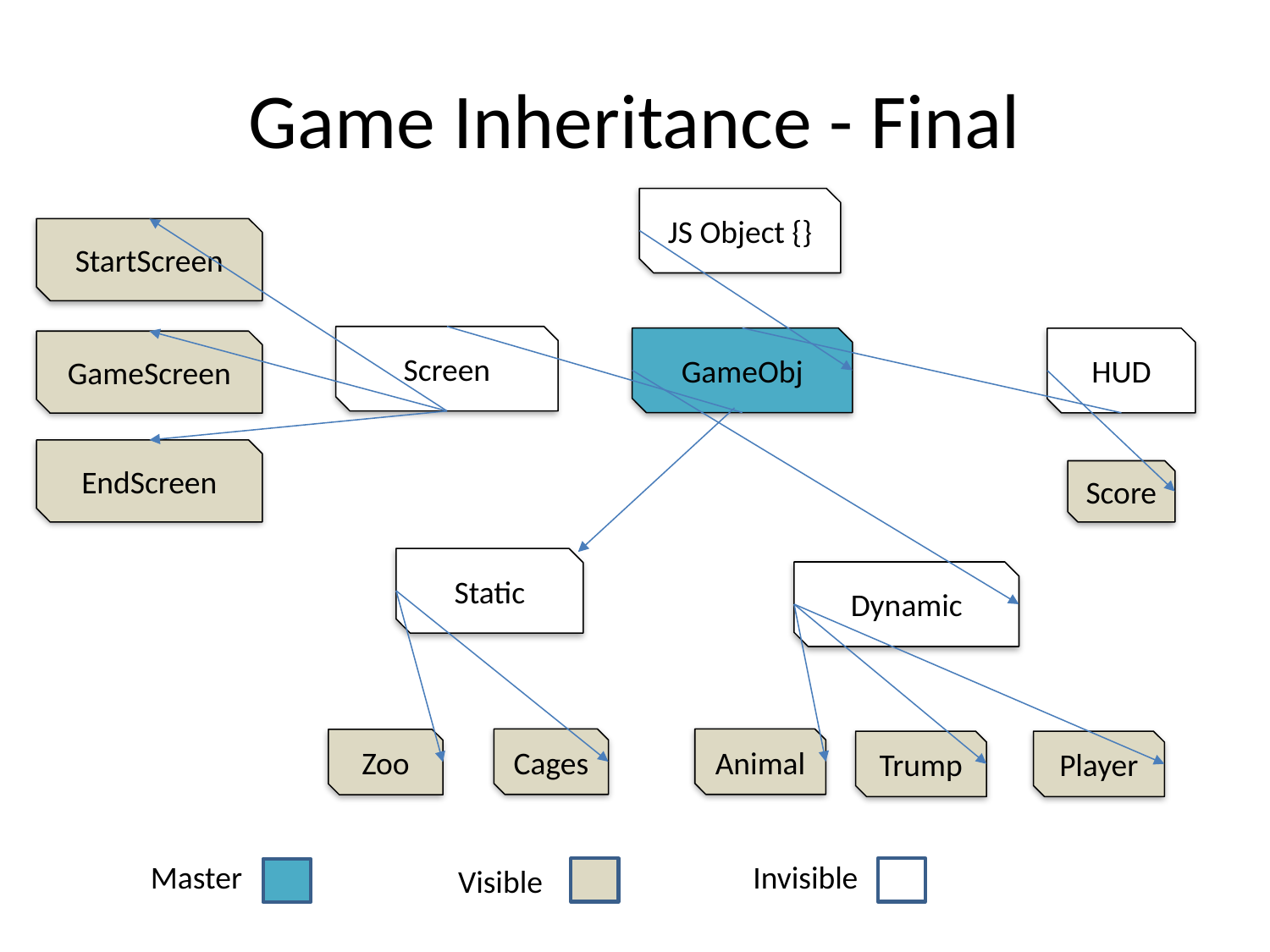

# Game Inheritance - Final
JS Object {}
StartScreen
Screen
GameObj
HUD
GameScreen
EndScreen
Score
Static
Dynamic
Cages
Animal
Zoo
Trump
Player
Master
Invisible
Visible